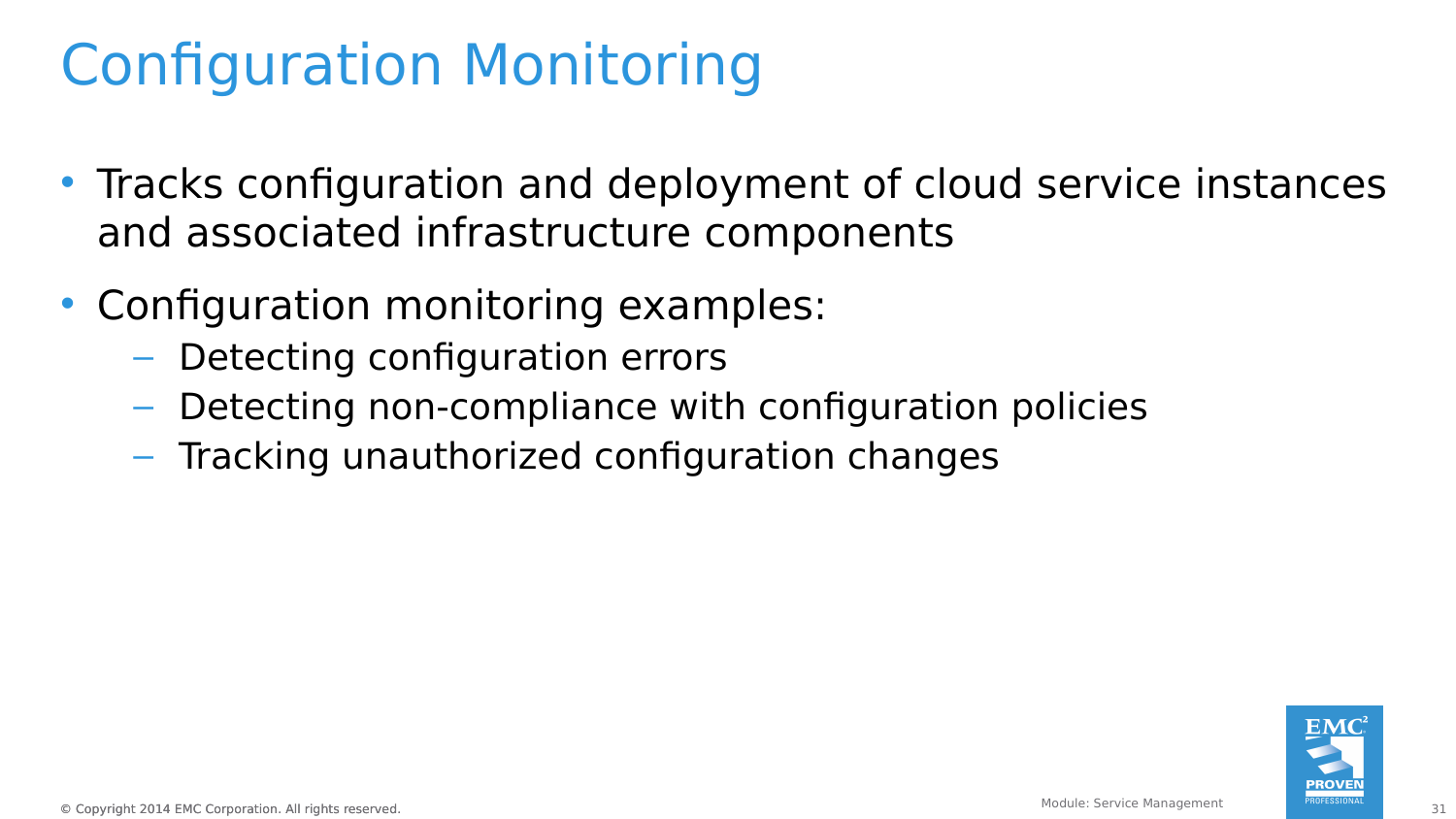

# Configuration Monitoring
Tracks configuration and deployment of cloud service instances and associated infrastructure components
Configuration monitoring examples:
Detecting configuration errors
Detecting non-compliance with configuration policies
Tracking unauthorized configuration changes

Module: Service Management